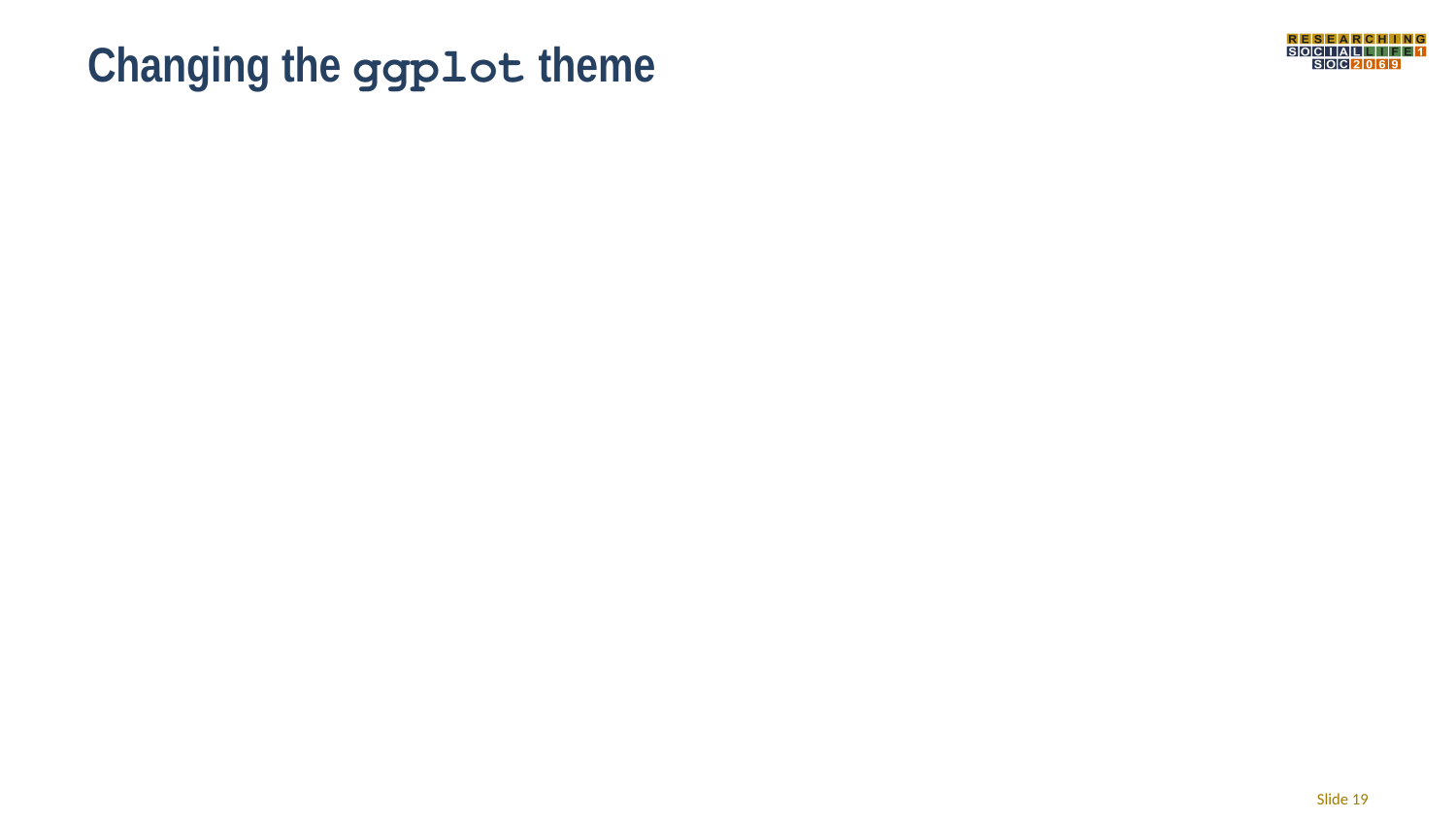

# Changing the ggplot theme
Slide 19